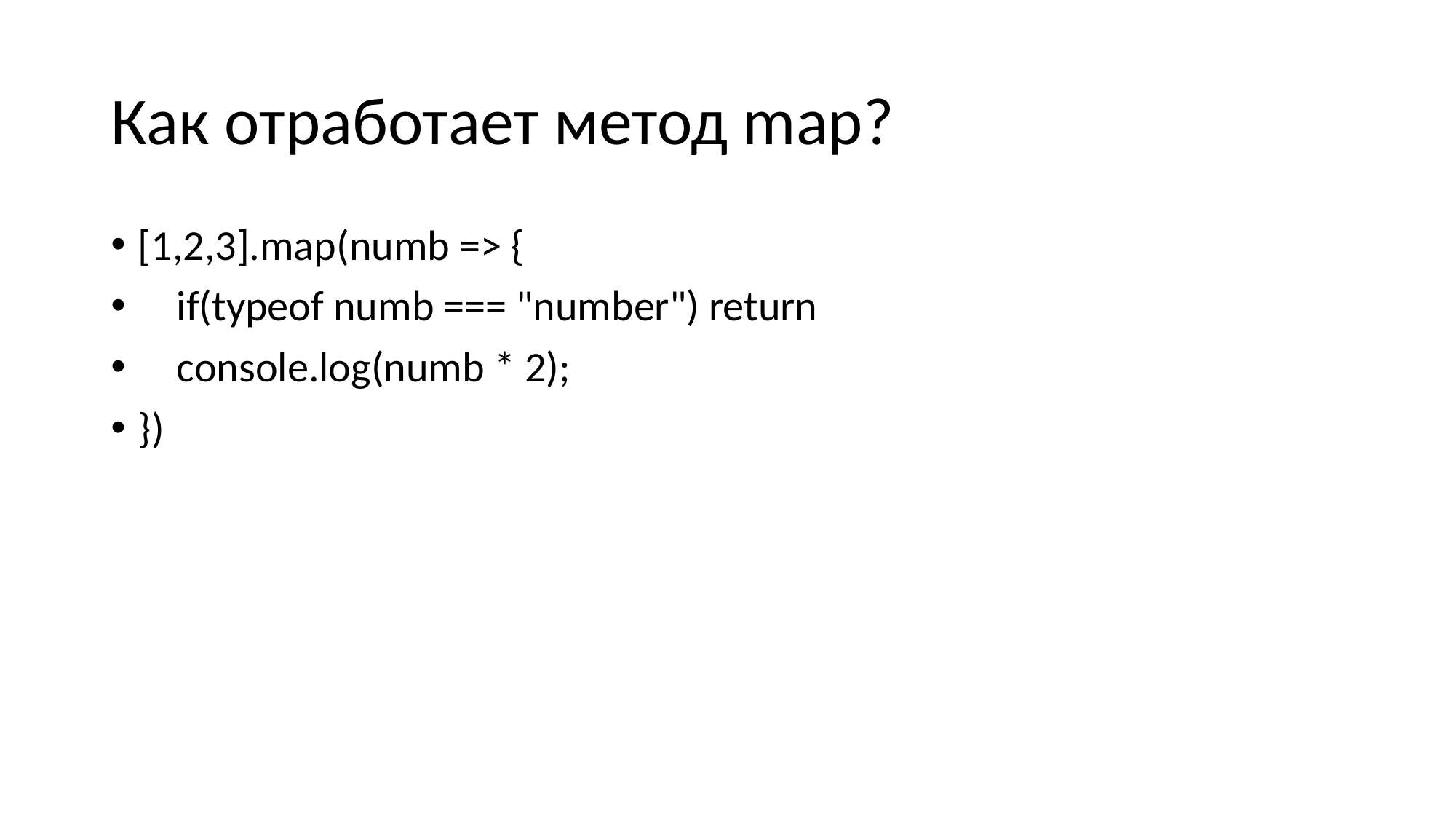

# Как отработает метод map?
[1,2,3].map(numb => {
    if(typeof numb === "number") return
    console.log(numb * 2);
})